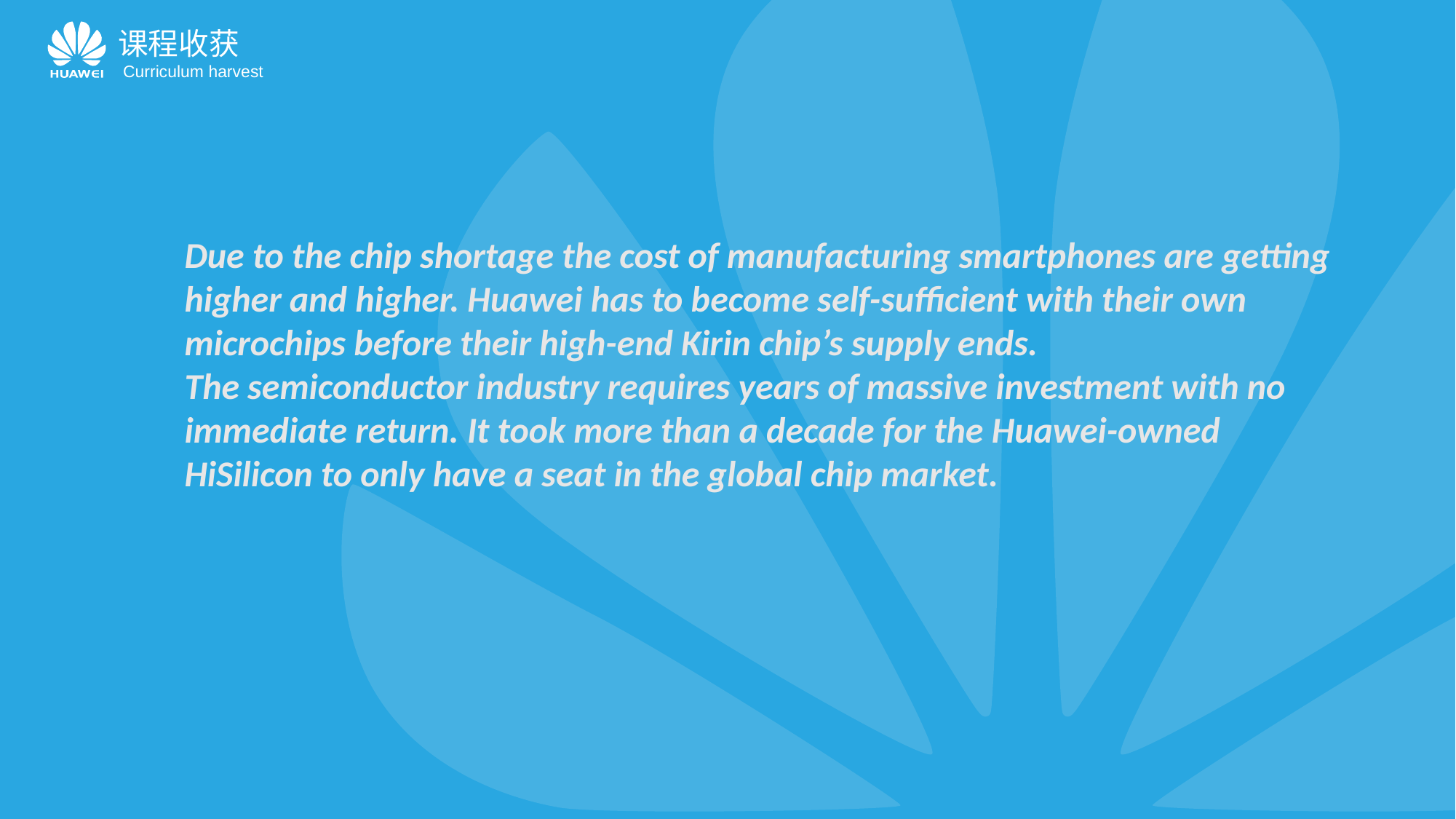

Due to the chip shortage the cost of manufacturing smartphones are getting higher and higher. Huawei has to become self-sufficient with their own microchips before their high-end Kirin chip’s supply ends.
The semiconductor industry requires years of massive investment with no immediate return. It took more than a decade for the Huawei-owned HiSilicon to only have a seat in the global chip market.